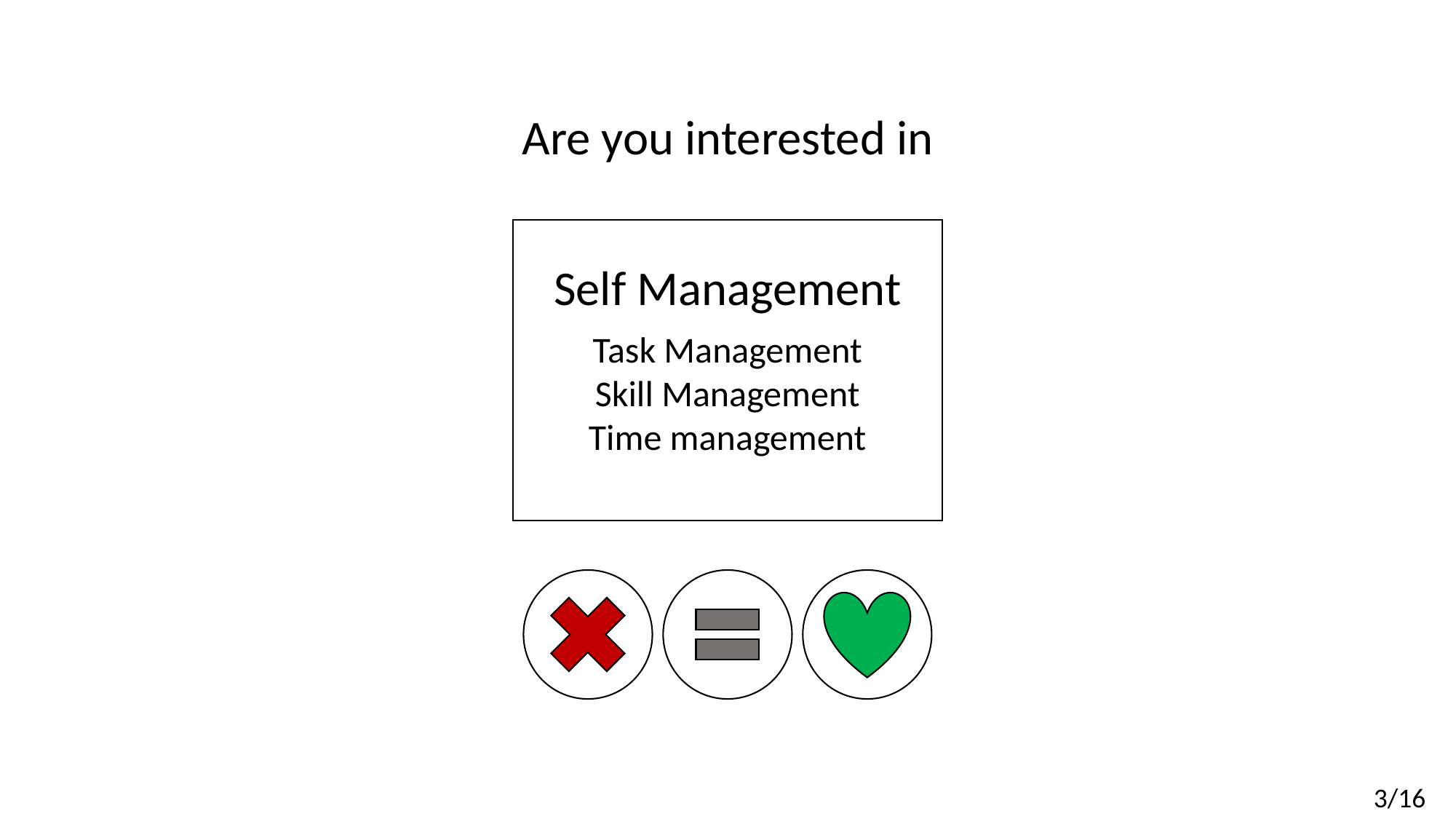

Are you interested in

Self Management
Task Management
Skill Management
Time management

3/16